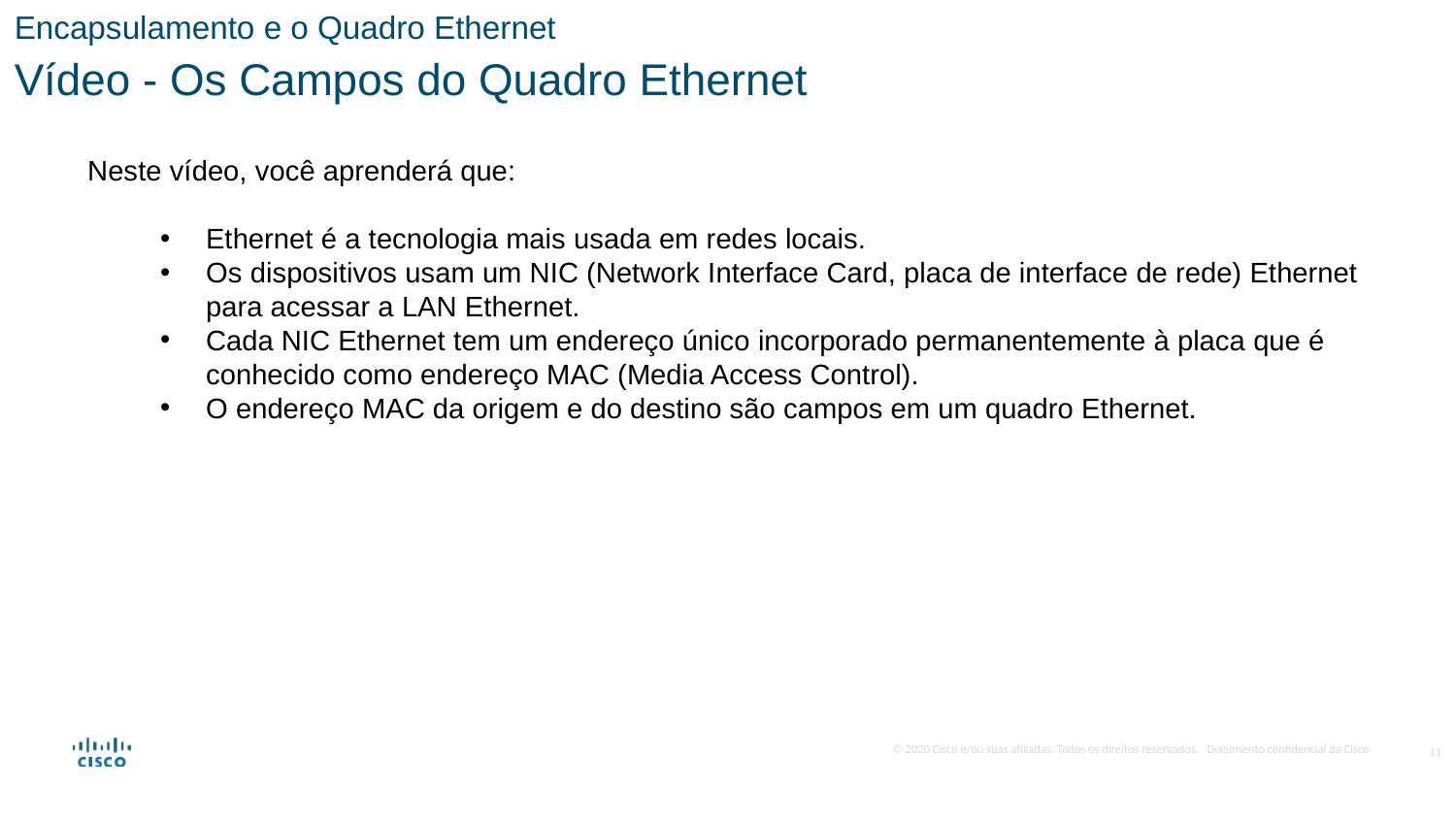

Encapsulamento e o Quadro Ethernet
Vídeo - Os Campos do Quadro Ethernet
Neste vídeo, você aprenderá que:

Ethernet é a tecnologia mais usada em redes locais.
Os dispositivos usam um NIC (Network Interface Card, placa de interface de rede) Ethernet para acessar a LAN Ethernet.
Cada NIC Ethernet tem um endereço único incorporado permanentemente à placa que é conhecido como endereço MAC (Media Access Control).
O endereço MAC da origem e do destino são campos em um quadro Ethernet.

11